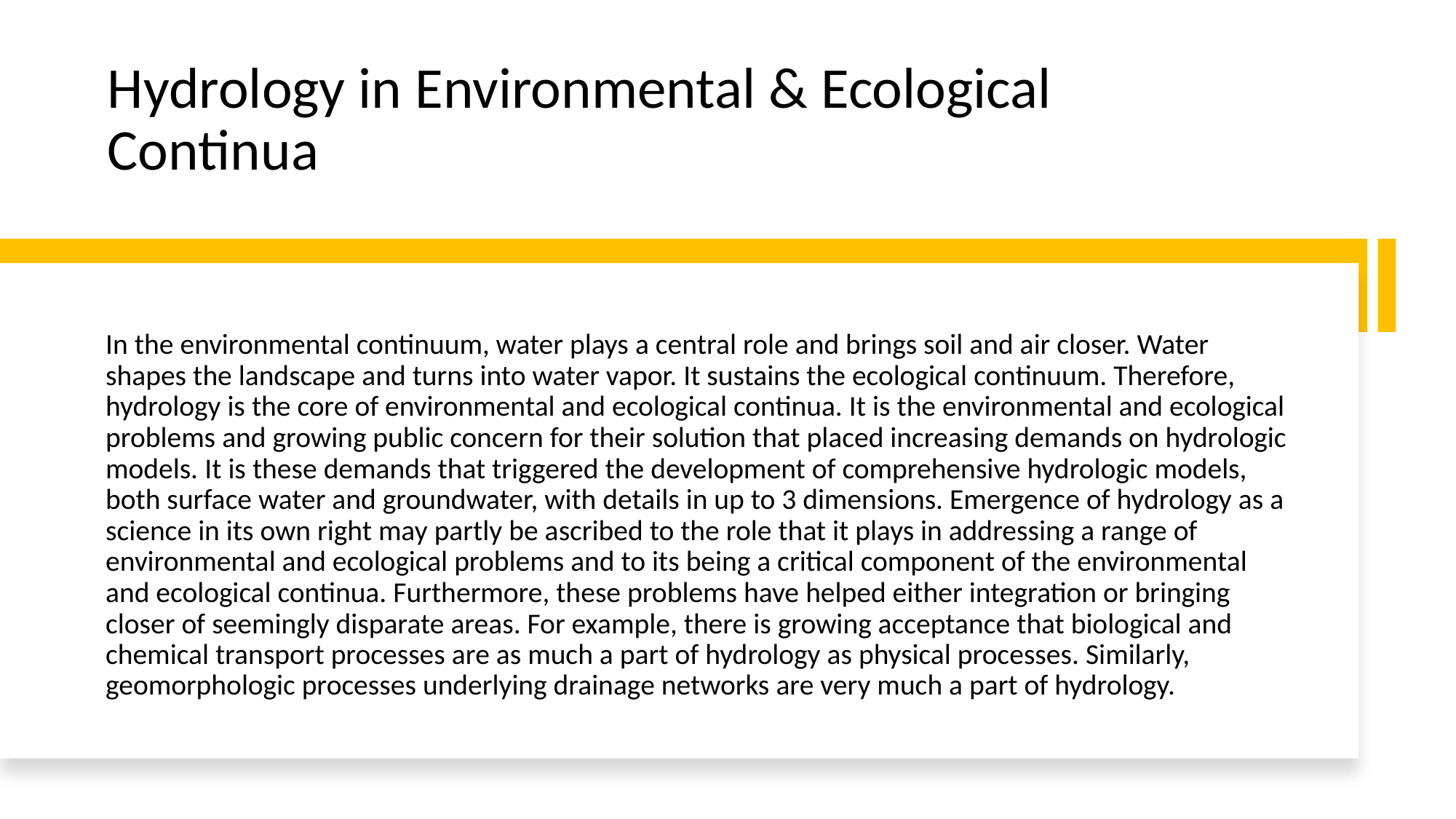

# Hydrology in Environmental & Ecological Continua

In the environmental continuum, water plays a central role and brings soil and air closer. Water shapes the landscape and turns into water vapor. It sustains the ecological continuum. Therefore, hydrology is the core of environmental and ecological continua. It is the environmental and ecological problems and growing public concern for their solution that placed increasing demands on hydrologic models. It is these demands that triggered the development of comprehensive hydrologic models, both surface water and groundwater, with details in up to 3 dimensions. Emergence of hydrology as a science in its own right may partly be ascribed to the role that it plays in addressing a range of environmental and ecological problems and to its being a critical component of the environmental and ecological continua. Furthermore, these problems have helped either integration or bringing closer of seemingly disparate areas. For example, there is growing acceptance that biological and chemical transport processes are as much a part of hydrology as physical processes. Similarly, geomorphologic processes underlying drainage networks are very much a part of hydrology.